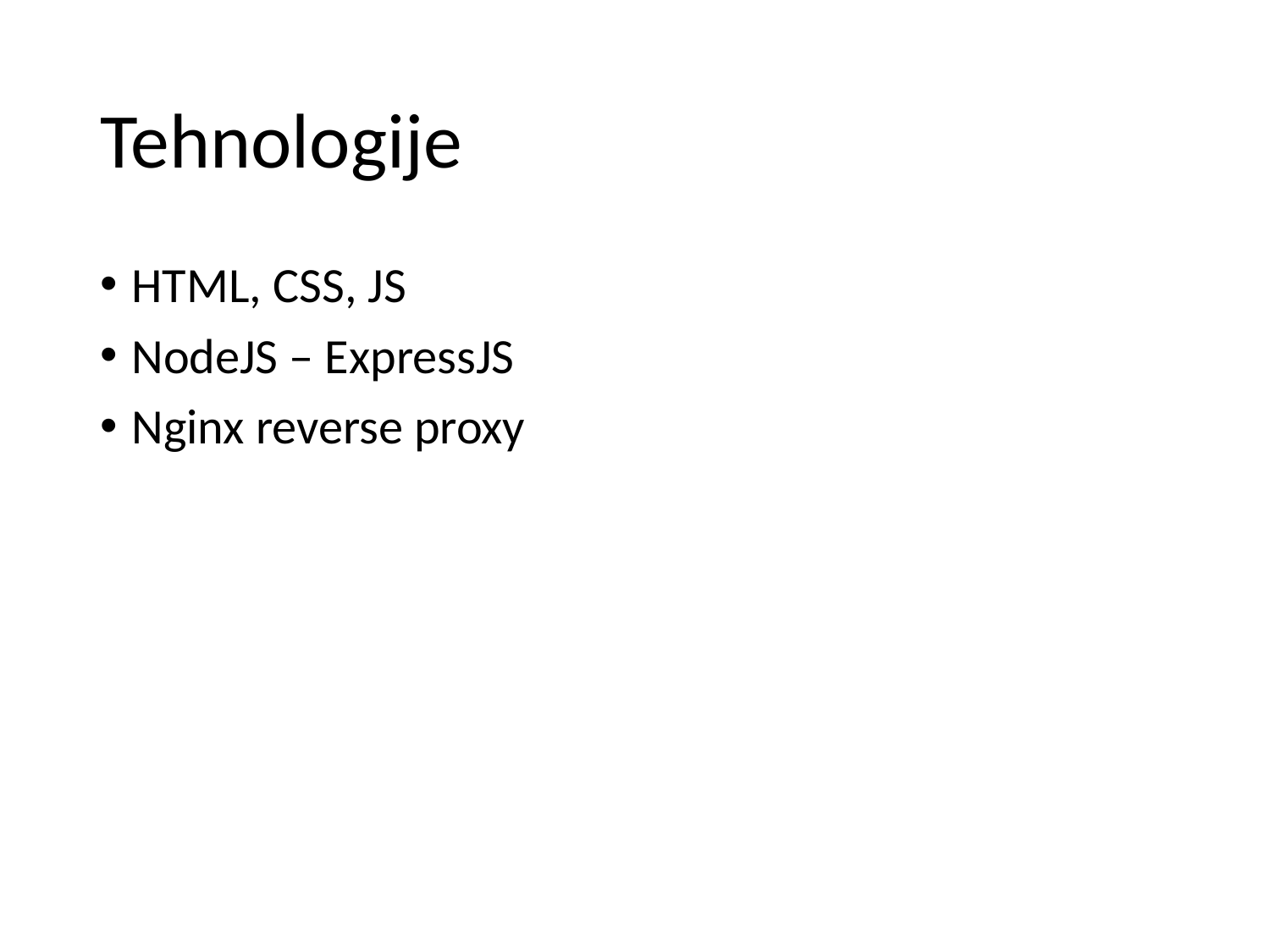

# Tehnologije
HTML, CSS, JS
NodeJS – ExpressJS
Nginx reverse proxy